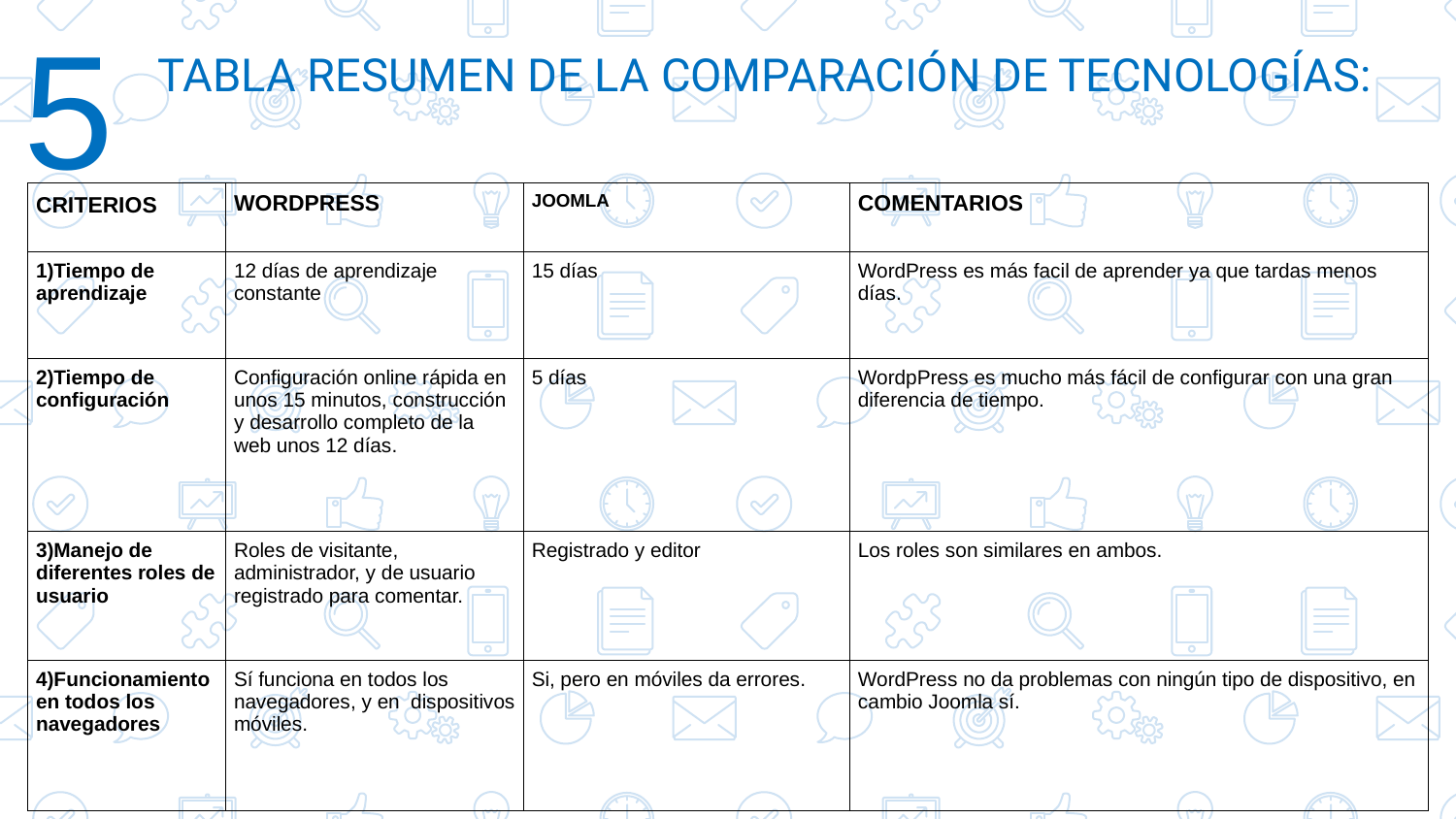

5
TABLA RESUMEN DE LA COMPARACIÓN DE TECNOLOGÍAS:
| CRITERIOS | WORDPRESS | JOOMLA | COMENTARIOS |
| --- | --- | --- | --- |
| 1)Tiempo de aprendizaje | 12 días de aprendizaje constante | 15 días | WordPress es más facil de aprender ya que tardas menos días. |
| 2)Tiempo de configuración | Configuración online rápida en unos 15 minutos, construcción y desarrollo completo de la web unos 12 días. | 5 días | WordpPress es mucho más fácil de configurar con una gran diferencia de tiempo. |
| 3)Manejo de diferentes roles de usuario | Roles de visitante, administrador, y de usuario registrado para comentar. | Registrado y editor | Los roles son similares en ambos. |
| 4)Funcionamiento en todos los navegadores | Sí funciona en todos los navegadores, y en dispositivos móviles. | Si, pero en móviles da errores. | WordPress no da problemas con ningún tipo de dispositivo, en cambio Joomla sí. |